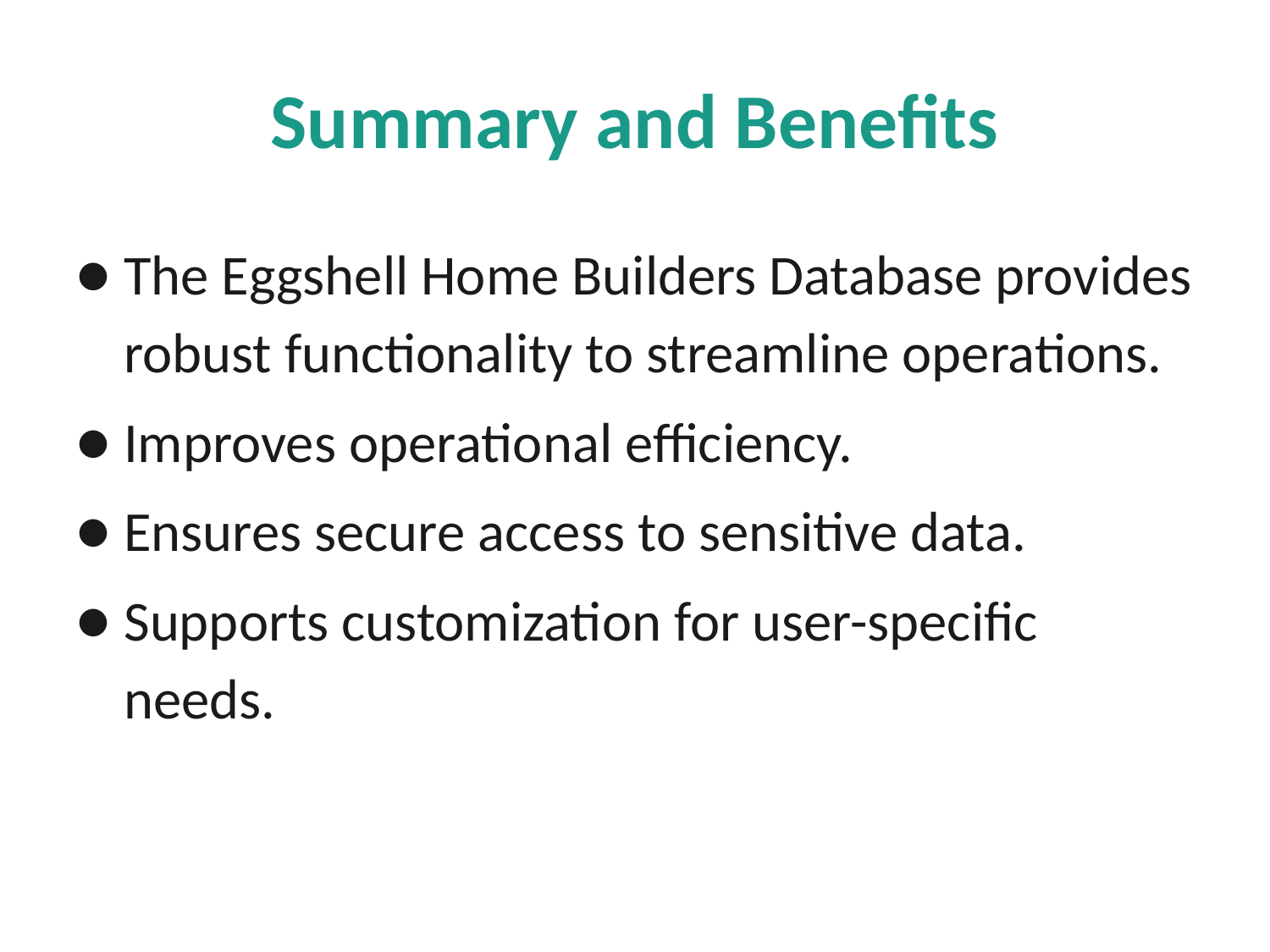

# Summary and Benefits
The Eggshell Home Builders Database provides robust functionality to streamline operations.
Improves operational efficiency.
Ensures secure access to sensitive data.
Supports customization for user-specific needs.